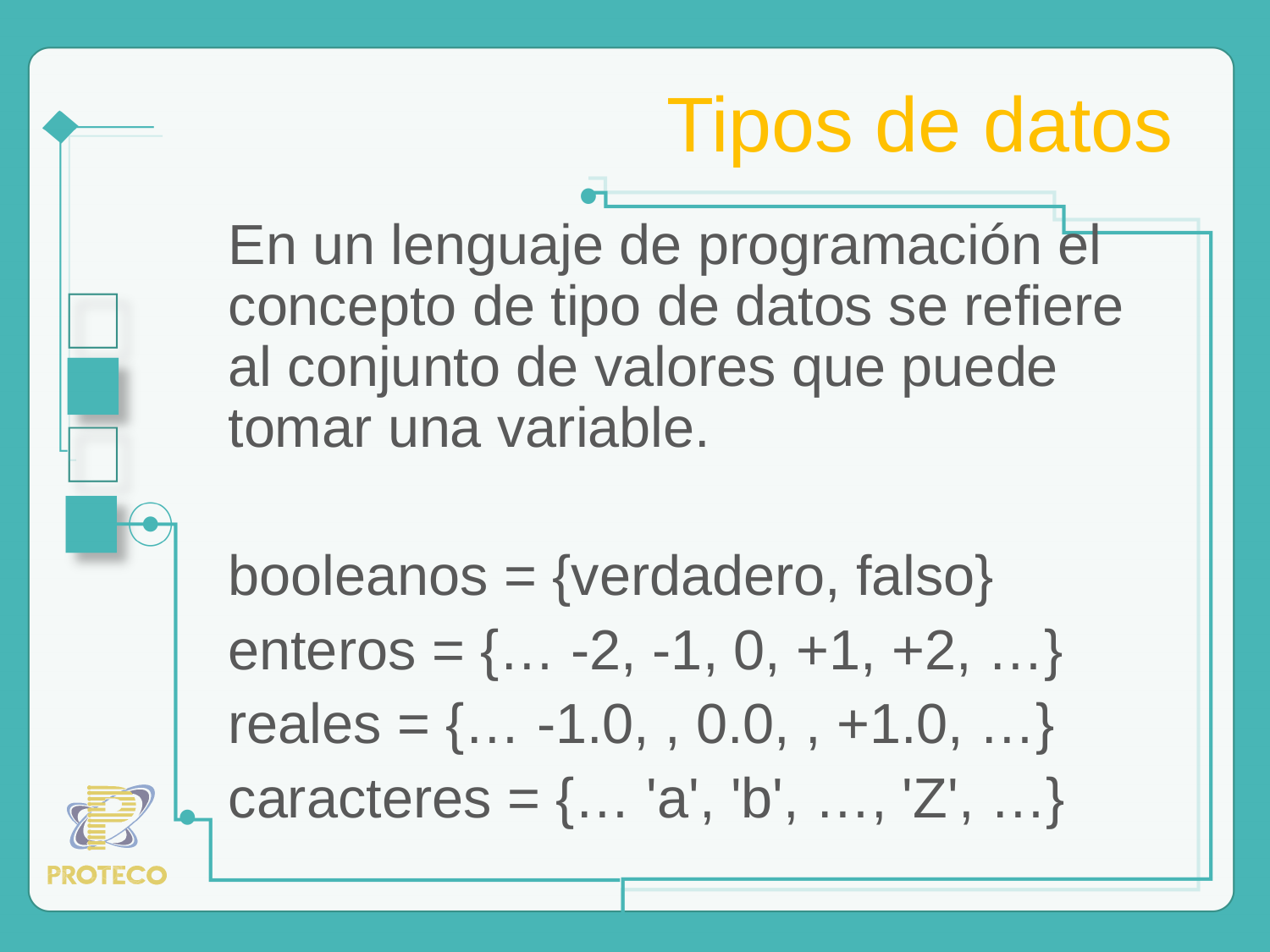

# Tipos de datos
En un lenguaje de programación el concepto de tipo de datos se refiere al conjunto de valores que puede tomar una variable.

booleanos = {verdadero, falso}
enteros = {… -2, -1, 0, +1, +2, …}
reales = {… -1.0, , 0.0, , +1.0, …}
caracteres = {… 'a', 'b', …, 'Z', …}